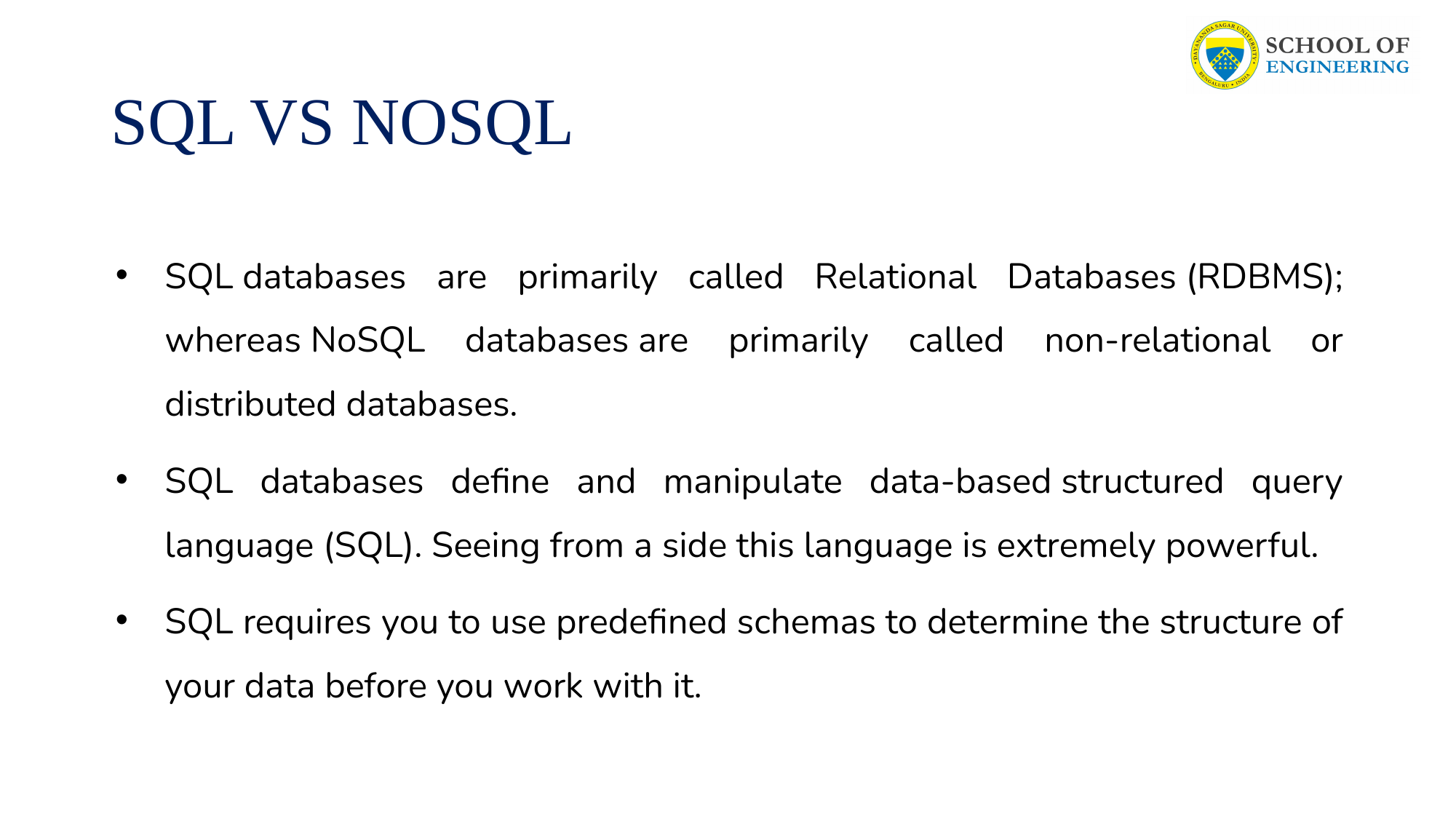

# SQL VS NOSQL
SQL databases are primarily called Relational Databases (RDBMS); whereas NoSQL databases are primarily called non-relational or distributed databases.
SQL databases define and manipulate data-based structured query language (SQL). Seeing from a side this language is extremely powerful.
SQL requires you to use predefined schemas to determine the structure of your data before you work with it.